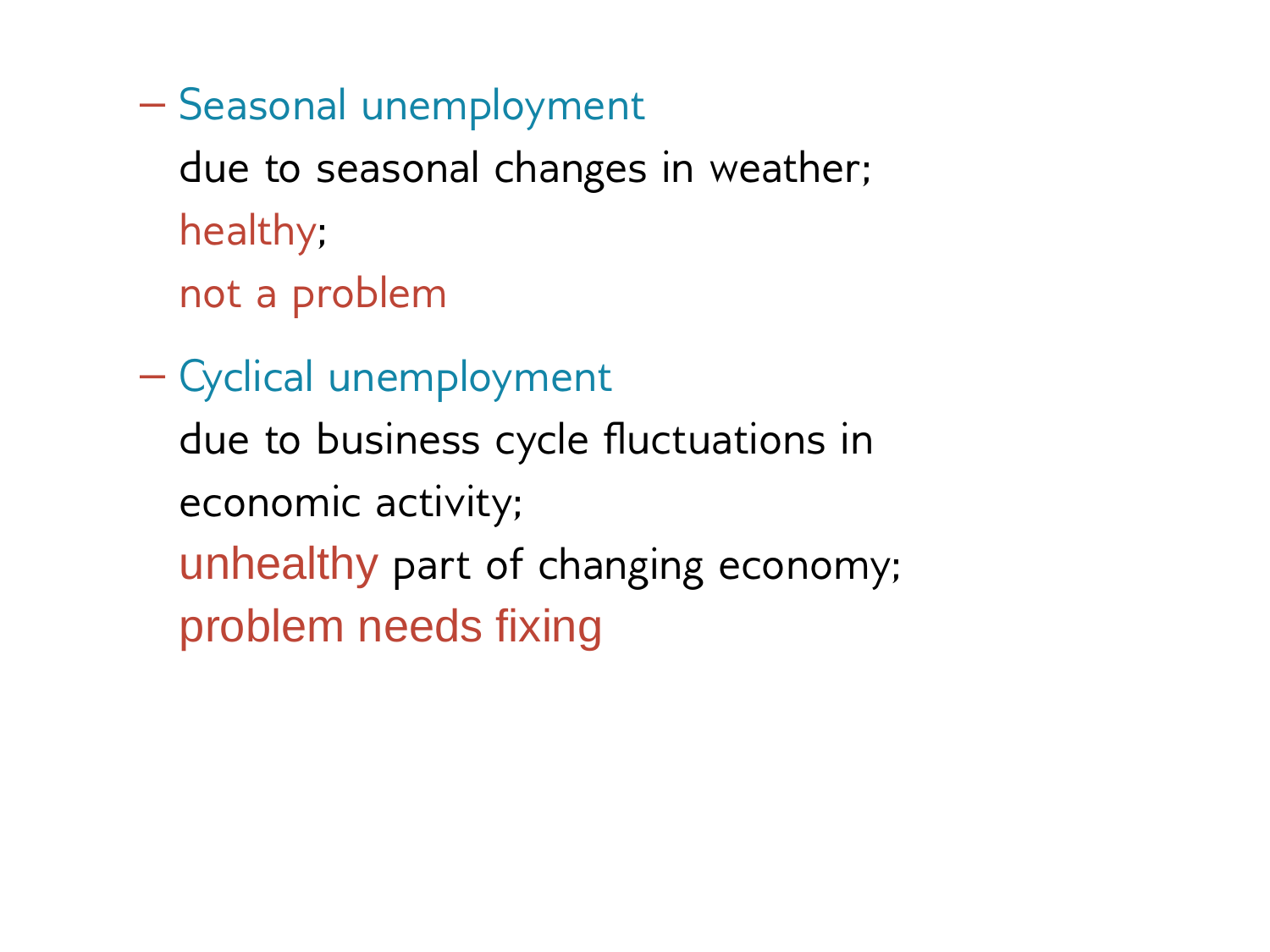

Seasonal unemployment
due to seasonal changes in weather;
healthy;
not a problem
Cyclical unemployment
due to business cycle fluctuations in economic activity;
unhealthy part of changing economy; problem needs fixing